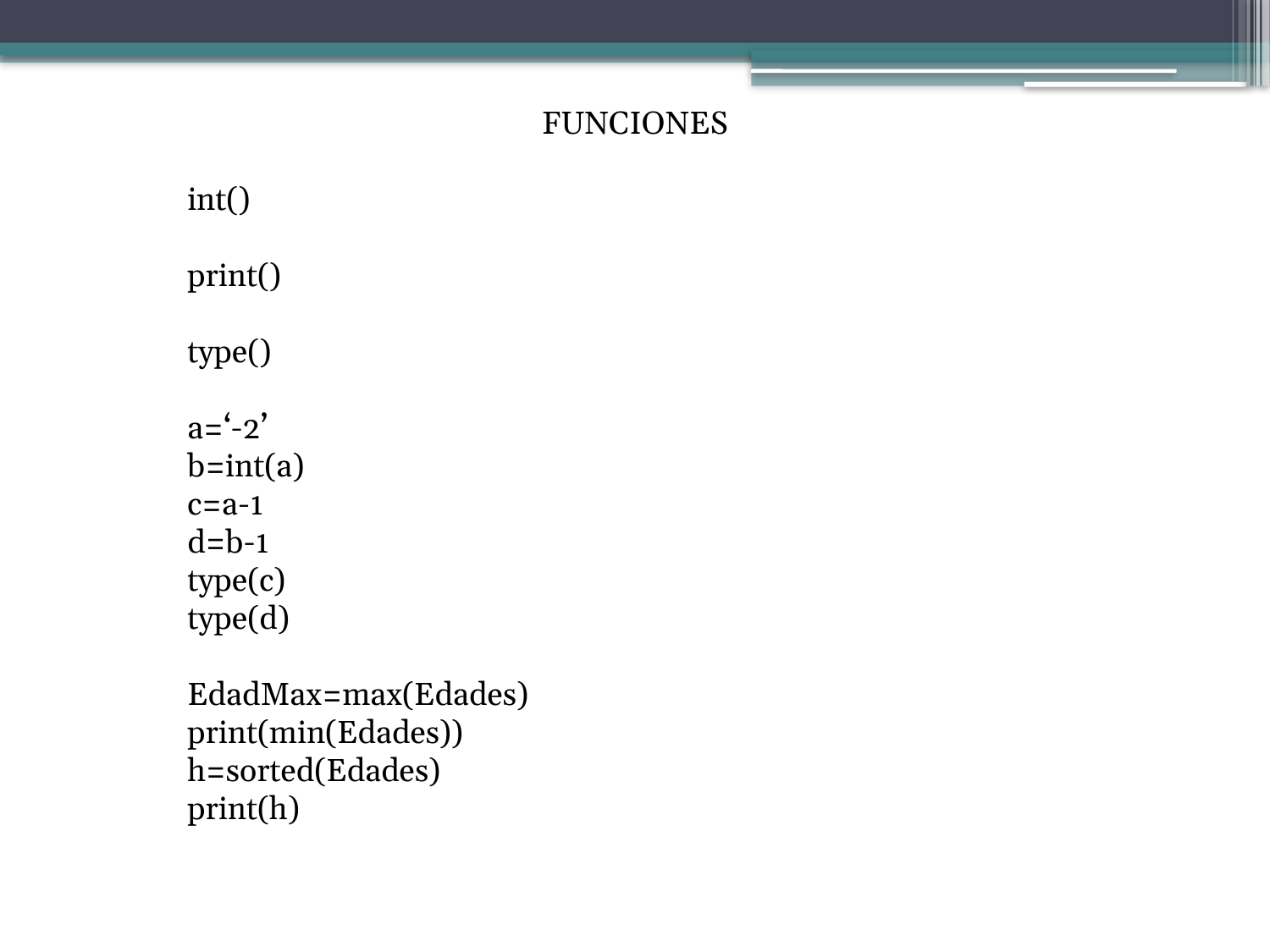

FUNCIONES

int()

print()

type()

a=‘-2’
b=int(a)
c=a-1
d=b-1
type(c)
type(d)

EdadMax=max(Edades)
print(min(Edades))
h=sorted(Edades)
print(h)